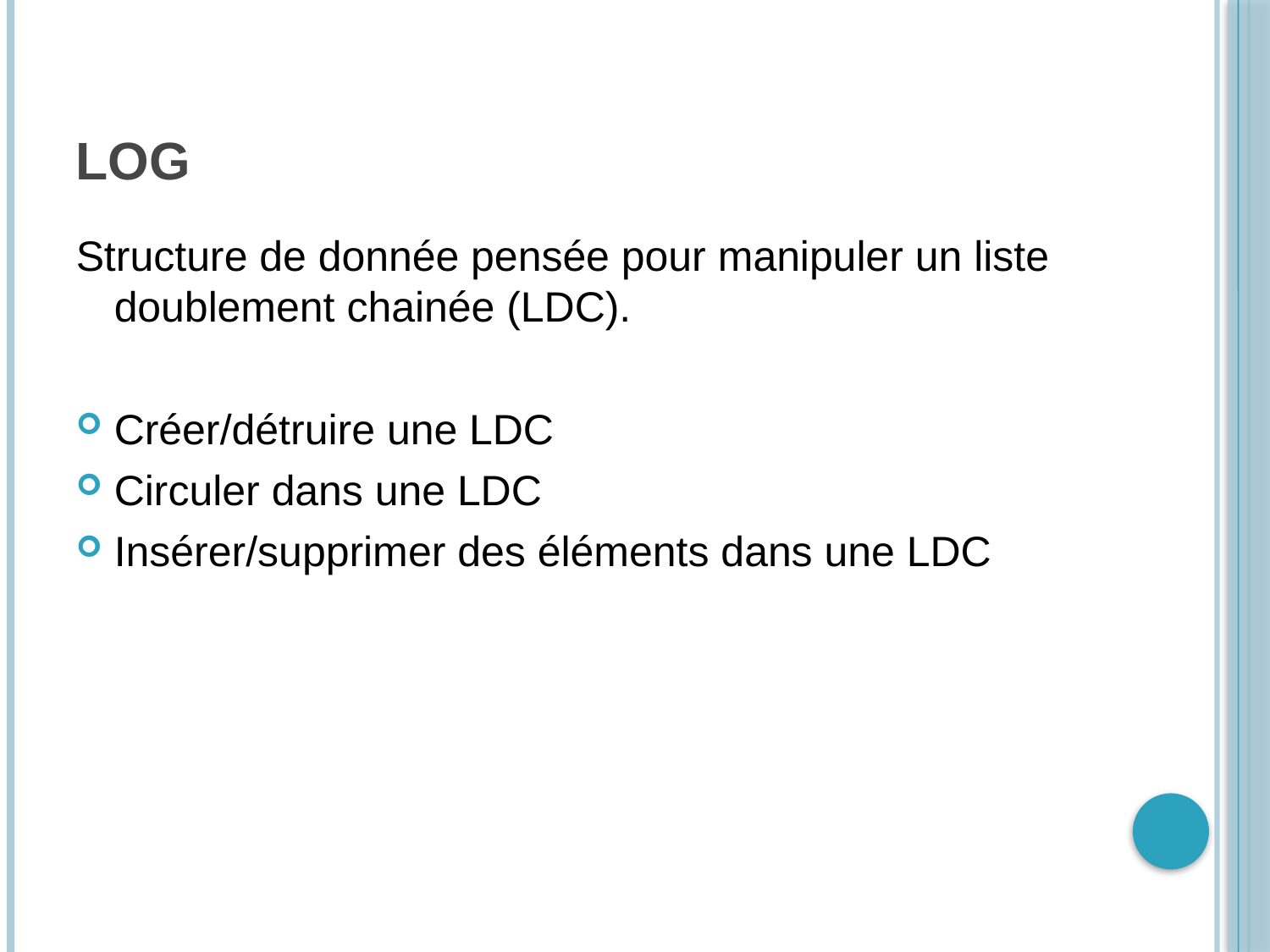

# Log
Structure de donnée pensée pour manipuler un liste doublement chainée (LDC).

Créer/détruire une LDC
Circuler dans une LDC
Insérer/supprimer des éléments dans une LDC